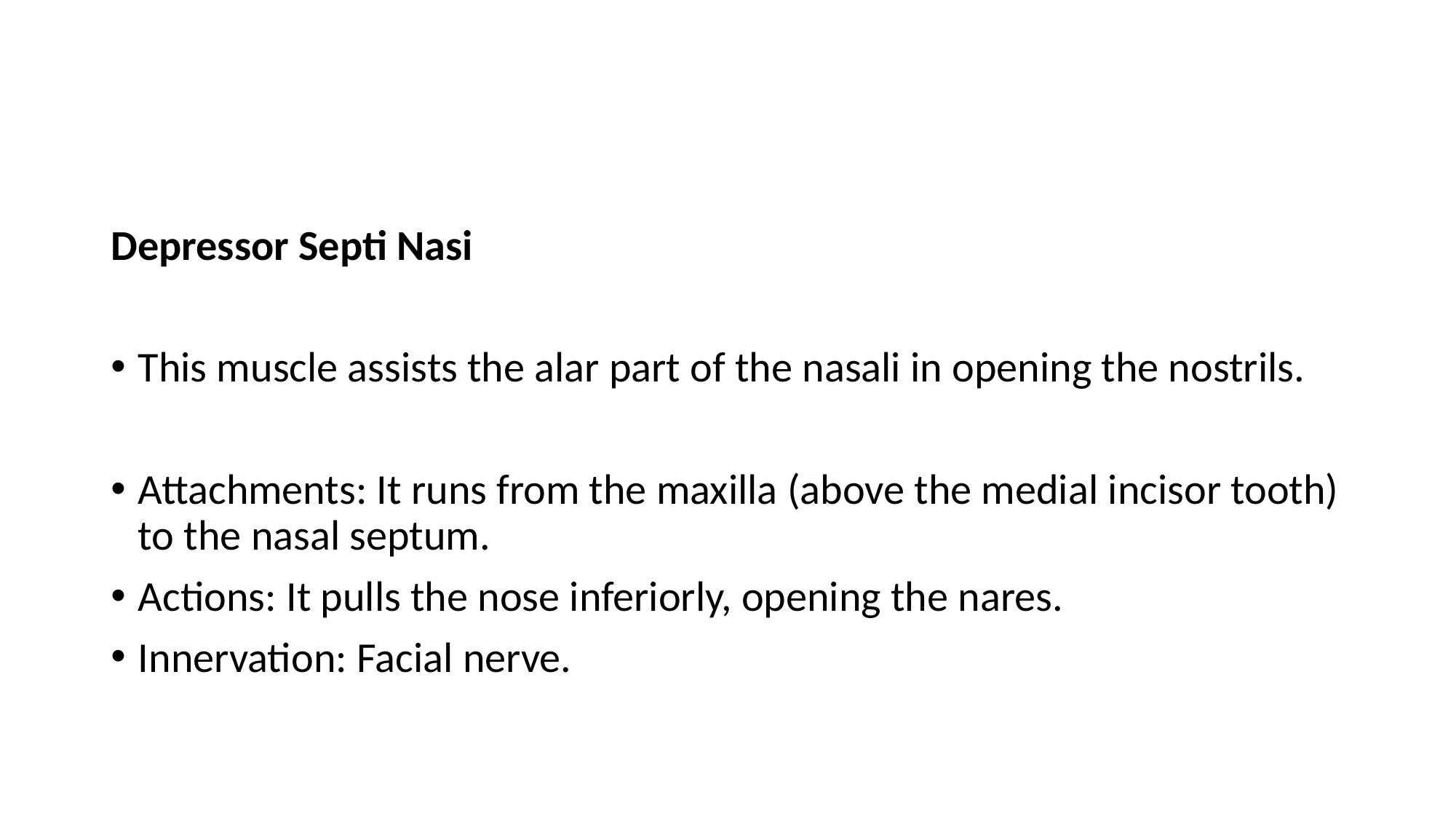

#
Depressor Septi Nasi

This muscle assists the alar part of the nasali in opening the nostrils.

Attachments: It runs from the maxilla (above the medial incisor tooth) to the nasal septum.
Actions: It pulls the nose inferiorly, opening the nares.
Innervation: Facial nerve.